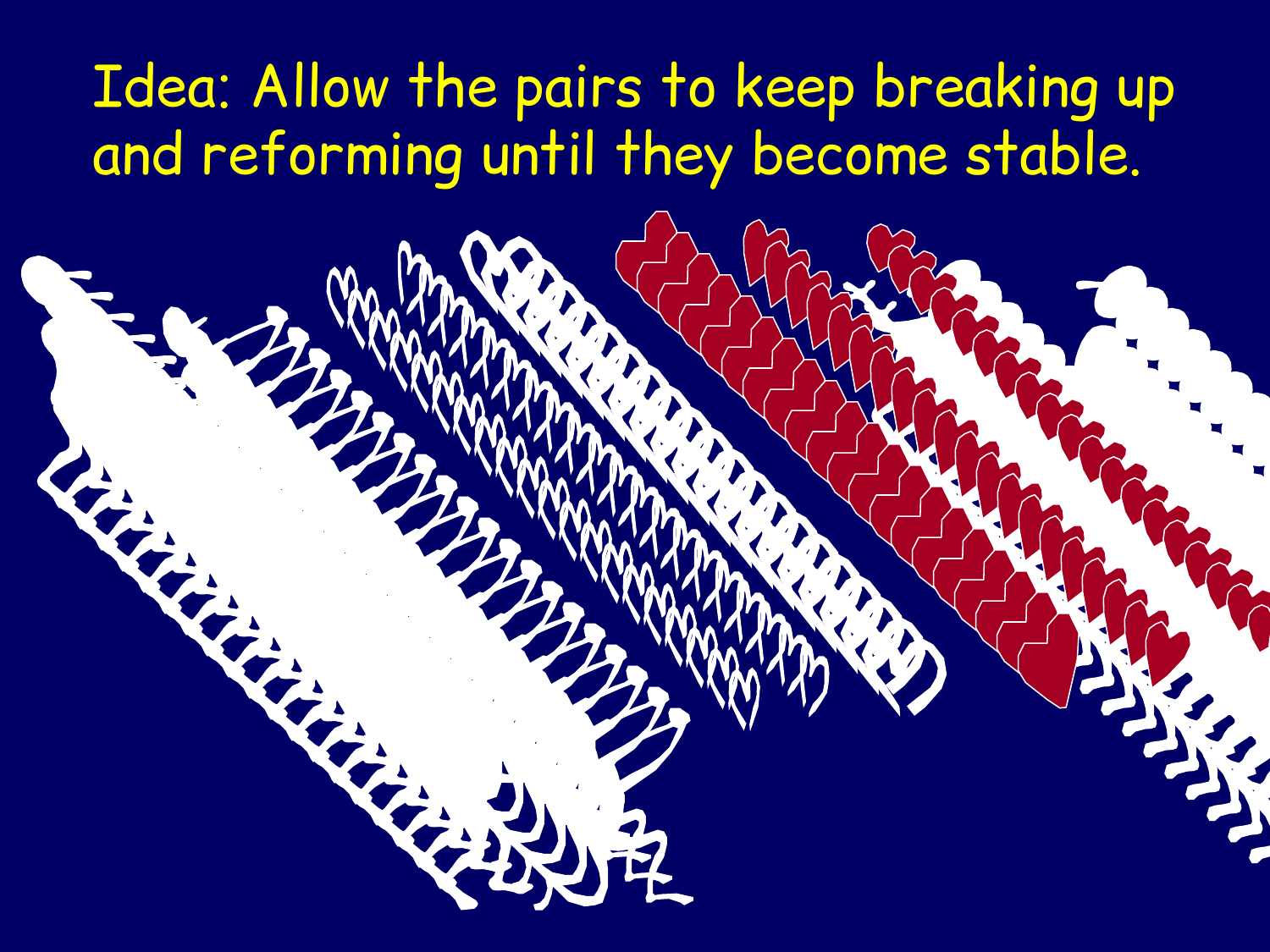

# Idea: Allow the pairs to keep breaking up and reforming until they become stable.